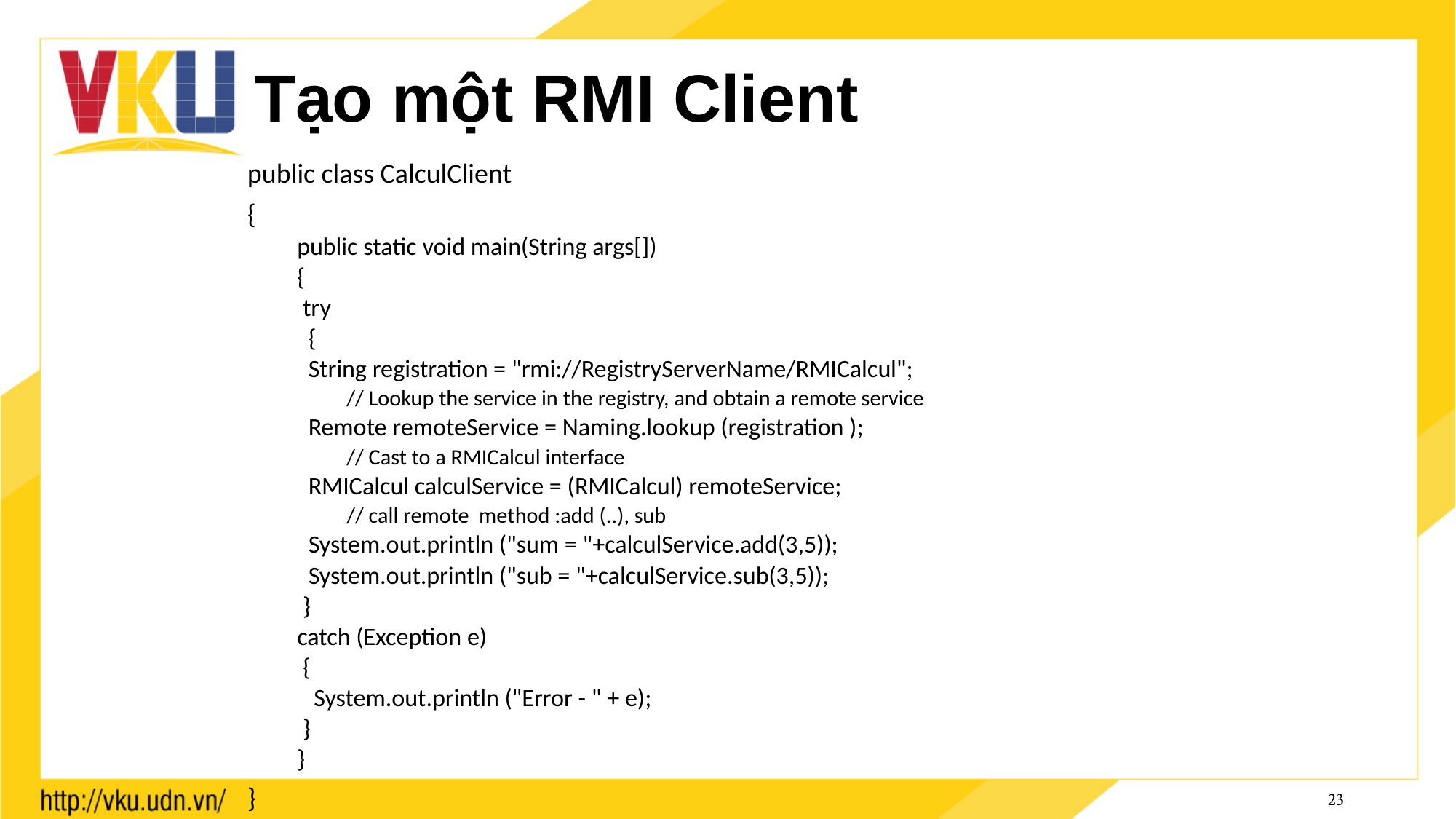

# Tạo một RMI Client
public class CalculClient
{
public static void main(String args[])
{
 try
  {
  String registration = "rmi://RegistryServerName/RMICalcul";
// Lookup the service in the registry, and obtain a remote service
  Remote remoteService = Naming.lookup (registration );
// Cast to a RMICalcul interface
  RMICalcul calculService = (RMICalcul) remoteService;
// call remote  method :add (..), sub
  System.out.println ("sum = "+calculService.add(3,5));
  System.out.println ("sub = "+calculService.sub(3,5));
 }
catch (Exception e)
 {
   System.out.println ("Error - " + e);
 }
}
}
23